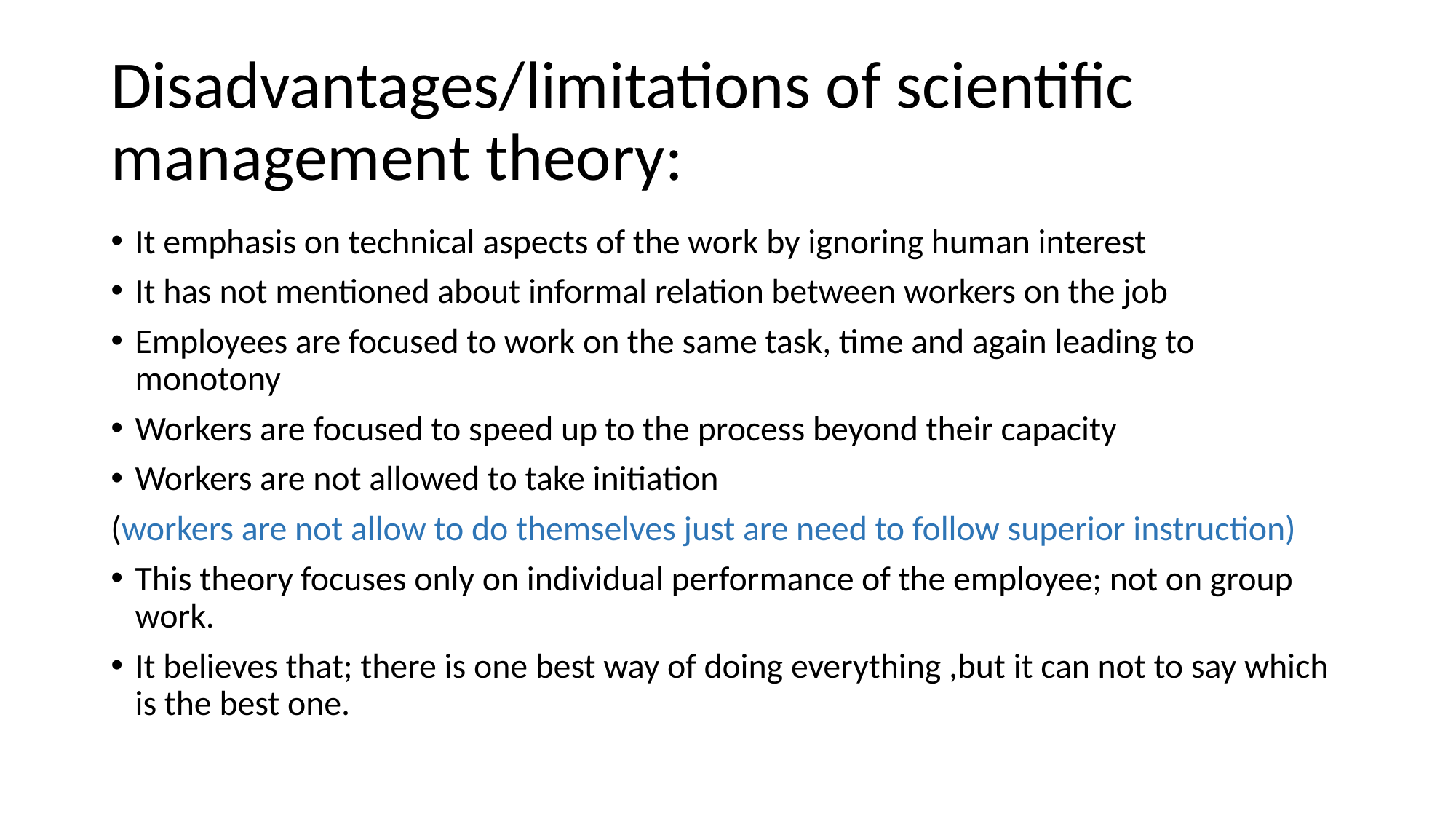

# Disadvantages/limitations of scientific management theory:
It emphasis on technical aspects of the work by ignoring human interest
It has not mentioned about informal relation between workers on the job
Employees are focused to work on the same task, time and again leading to monotony
Workers are focused to speed up to the process beyond their capacity
Workers are not allowed to take initiation
(workers are not allow to do themselves just are need to follow superior instruction)
This theory focuses only on individual performance of the employee; not on group work.
It believes that; there is one best way of doing everything ,but it can not to say which is the best one.